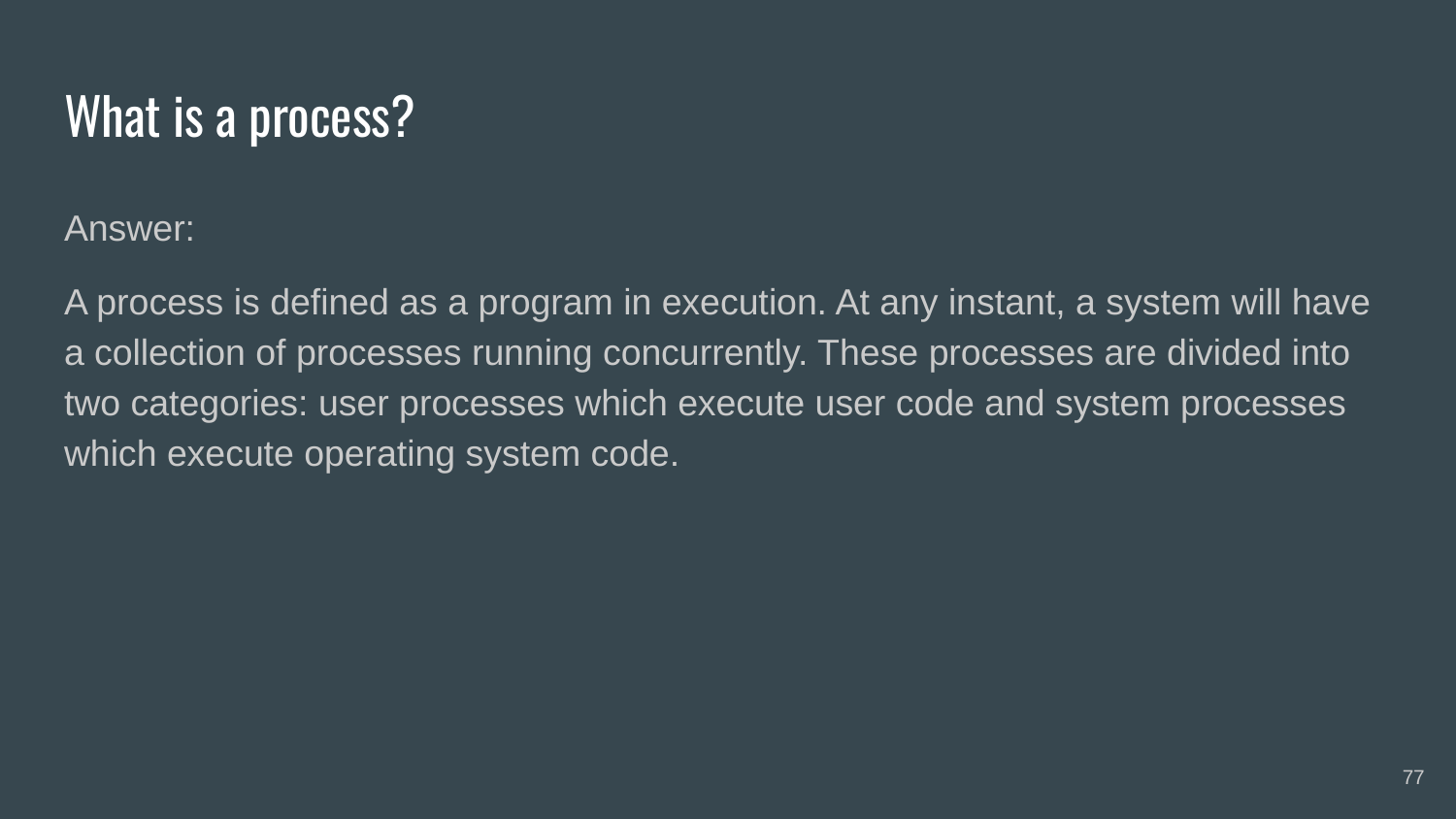

# What is a process?
Answer:
A process is defined as a program in execution. At any instant, a system will have a collection of processes running concurrently. These processes are divided into two categories: user processes which execute user code and system processes which execute operating system code.
77